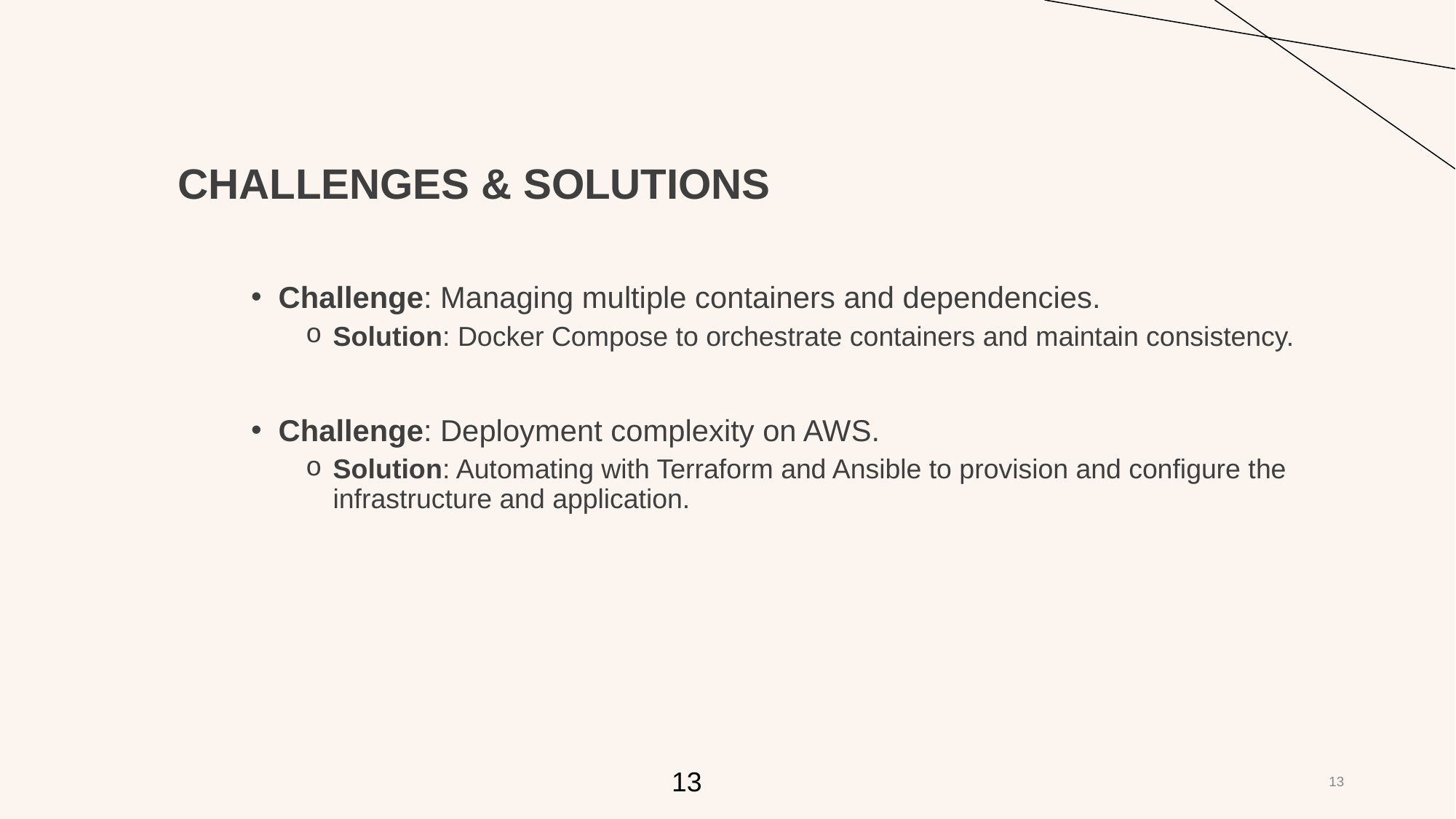

# CHALLENGES & SOLUTIONS
Challenge: Managing multiple containers and dependencies.
Solution: Docker Compose to orchestrate containers and maintain consistency.

Challenge: Deployment complexity on AWS.
Solution: Automating with Terraform and Ansible to provision and configure the infrastructure and application.

13
13